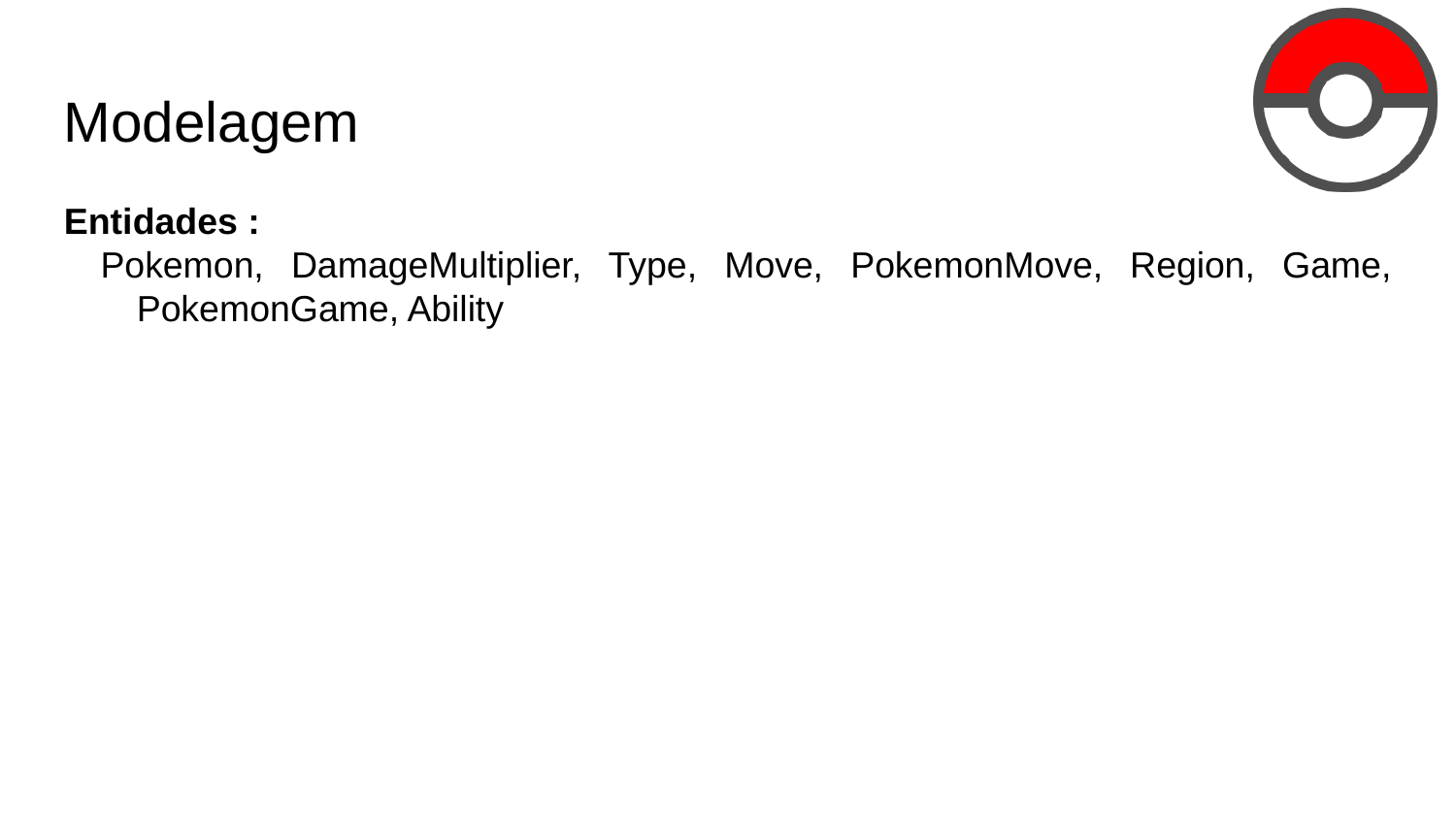

Modelagem
Entidades :
Pokemon, DamageMultiplier, Type, Move, PokemonMove, Region, Game, PokemonGame, Ability